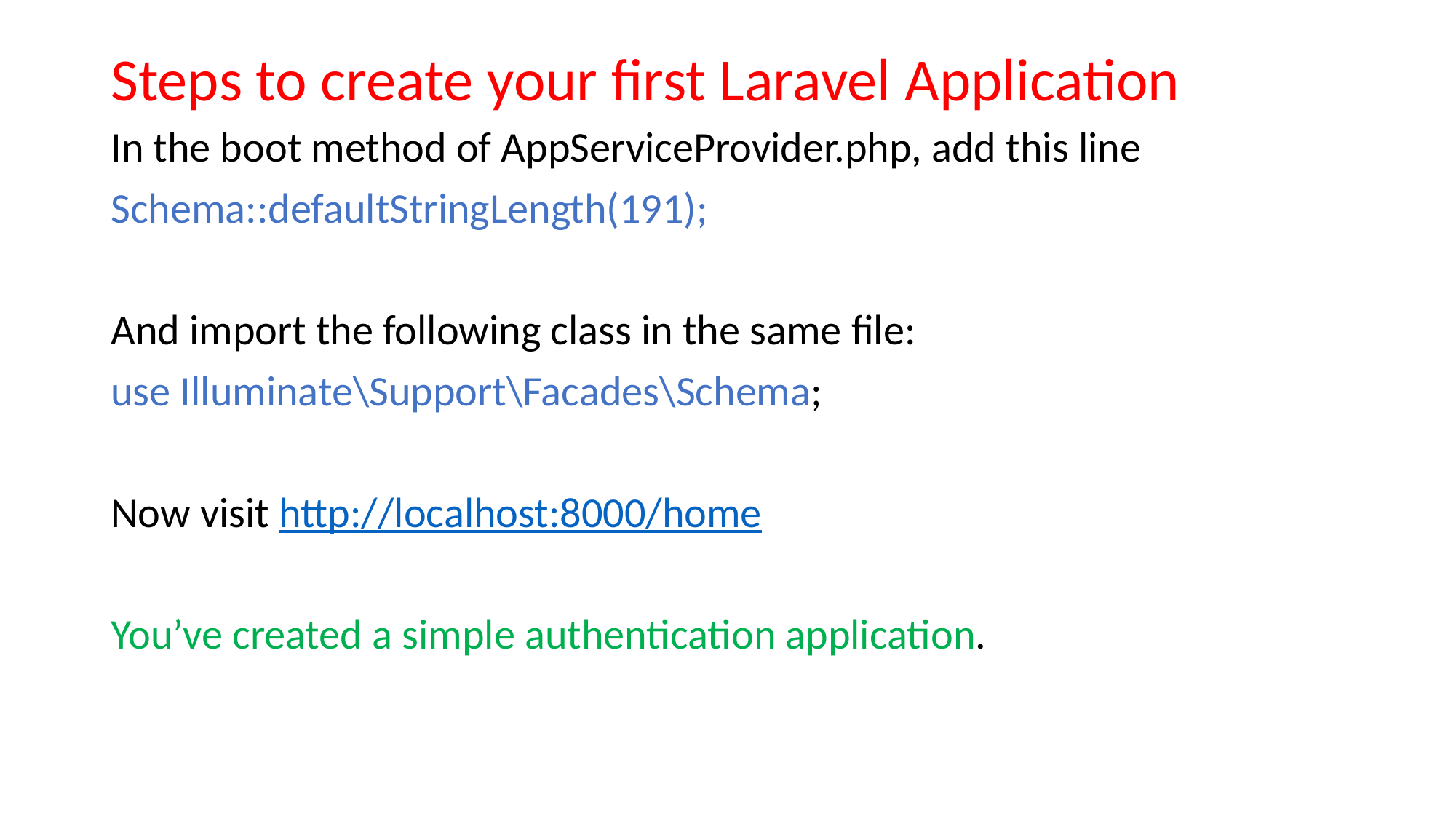

# Steps to create your first Laravel Application
In the boot method of AppServiceProvider.php, add this line
Schema::defaultStringLength(191);

And import the following class in the same file:
use Illuminate\Support\Facades\Schema;

Now visit http://localhost:8000/home

You’ve created a simple authentication application.